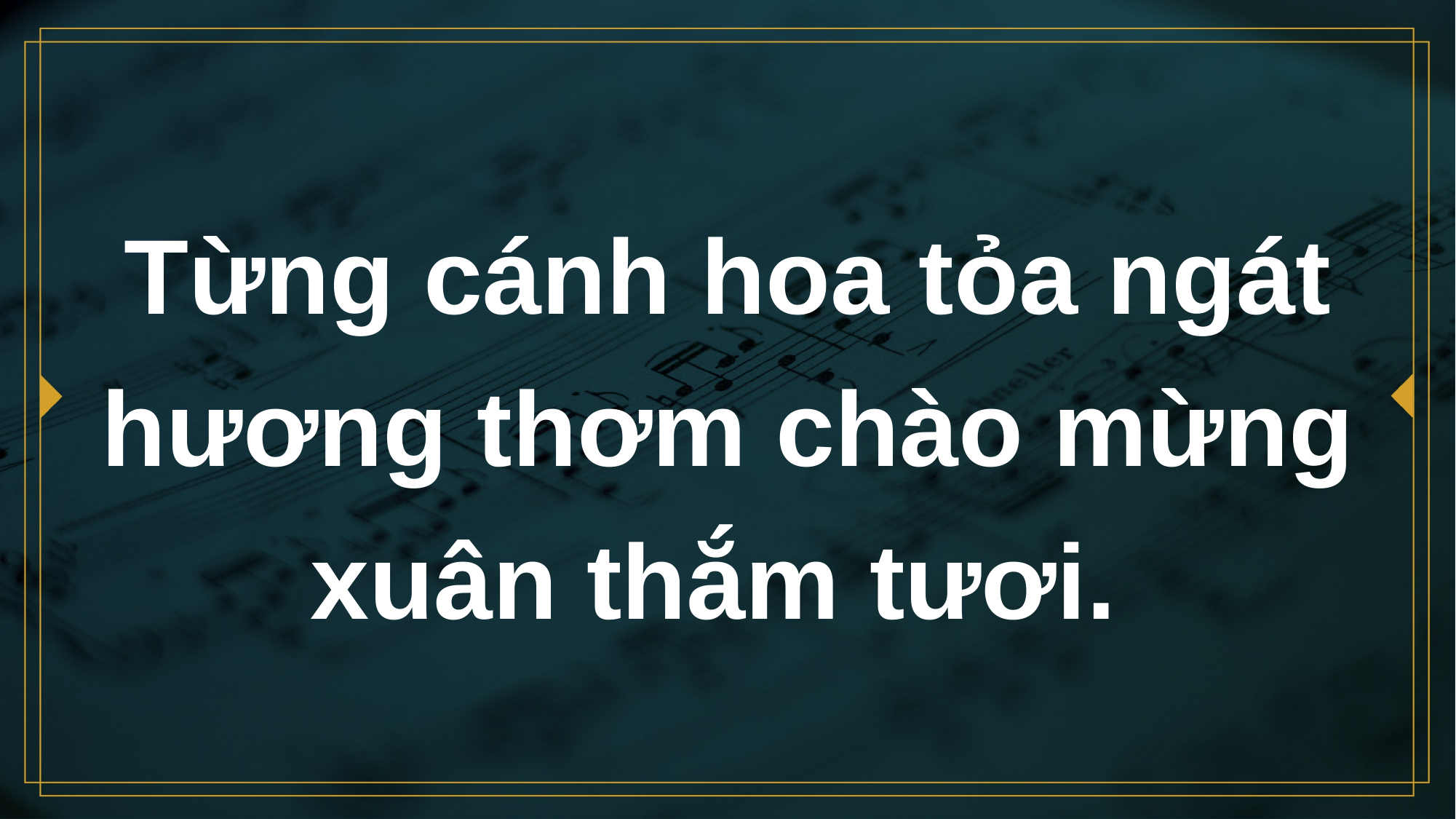

# Từng cánh hoa tỏa ngát hương thơm chào mừng xuân thắm tươi.